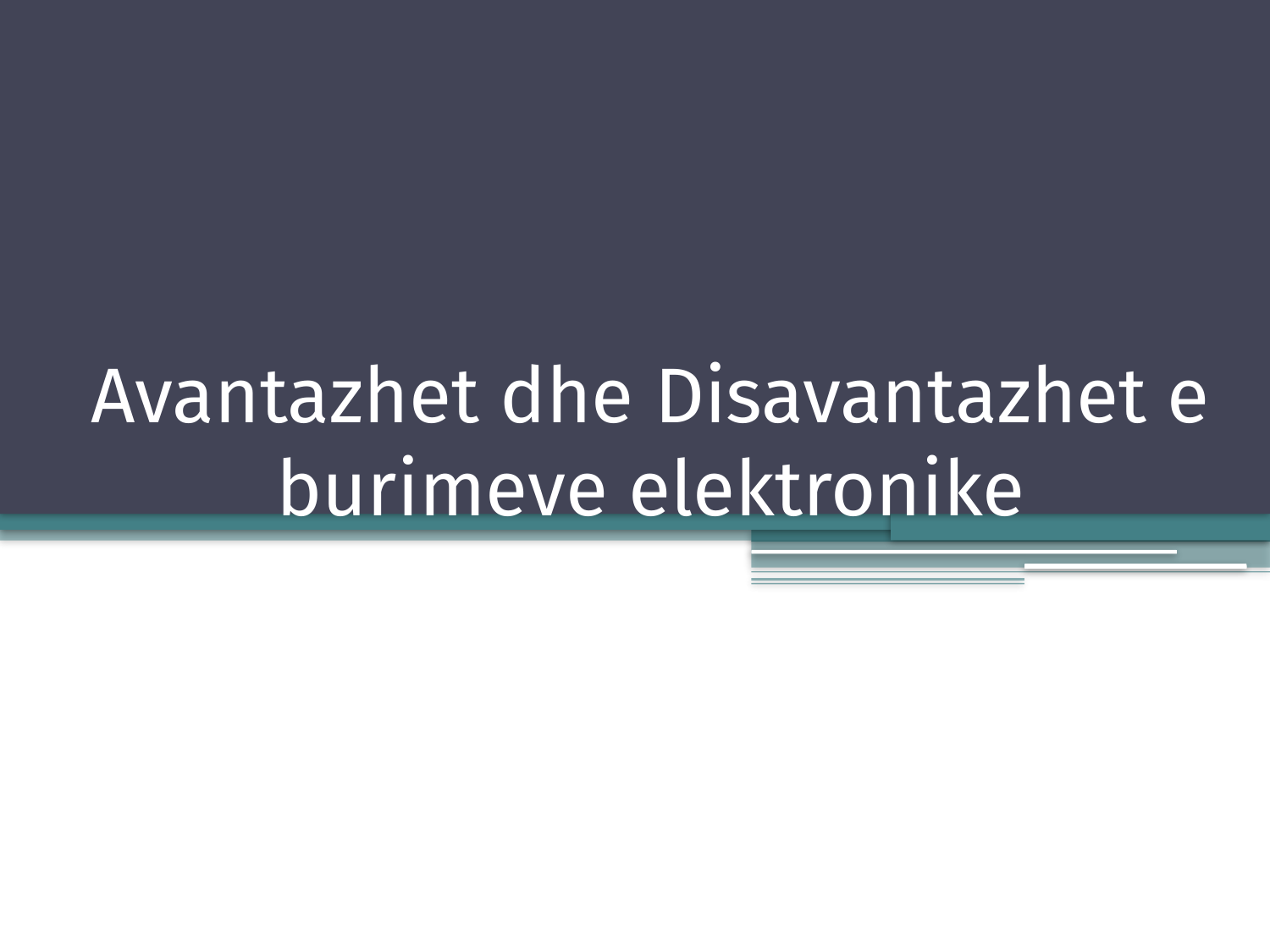

# Avantazhet dhe Disavantazhet e burimeve elektronike